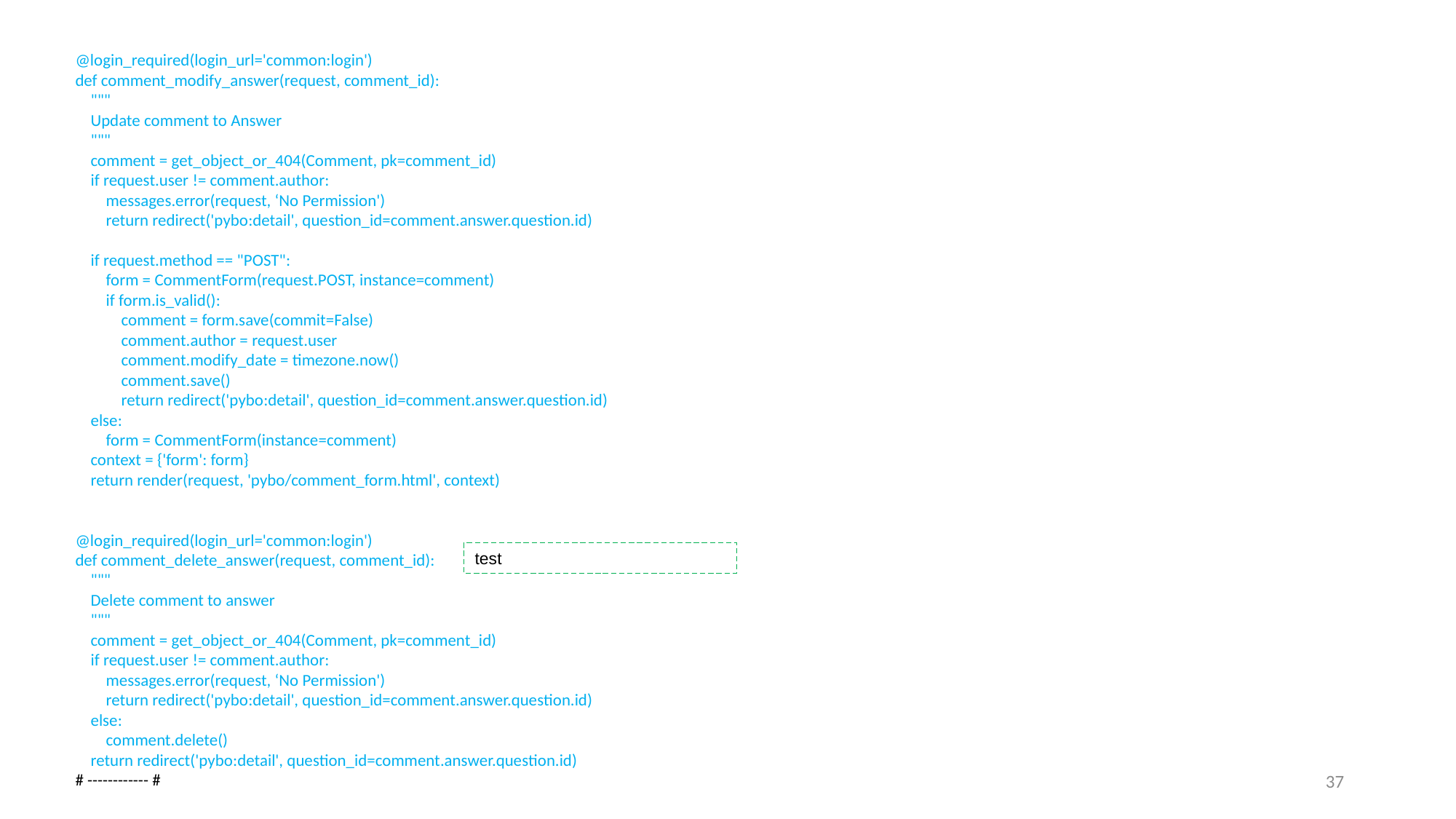

@login_required(login_url='common:login')
def comment_modify_answer(request, comment_id):
    """
    Update comment to Answer
    """
    comment = get_object_or_404(Comment, pk=comment_id)
    if request.user != comment.author:
        messages.error(request, ‘No Permission')
        return redirect('pybo:detail', question_id=comment.answer.question.id)

    if request.method == "POST":
        form = CommentForm(request.POST, instance=comment)
        if form.is_valid():
            comment = form.save(commit=False)
            comment.author = request.user
            comment.modify_date = timezone.now()
            comment.save()
            return redirect('pybo:detail', question_id=comment.answer.question.id)
    else:
        form = CommentForm(instance=comment)
    context = {'form': form}
    return render(request, 'pybo/comment_form.html', context)

@login_required(login_url='common:login')
def comment_delete_answer(request, comment_id):
    """
    Delete comment to answer
    """
    comment = get_object_or_404(Comment, pk=comment_id)
    if request.user != comment.author:
        messages.error(request, ‘No Permission')
        return redirect('pybo:detail', question_id=comment.answer.question.id)
    else:
        comment.delete()
    return redirect('pybo:detail', question_id=comment.answer.question.id)
# ------------ #

test
37